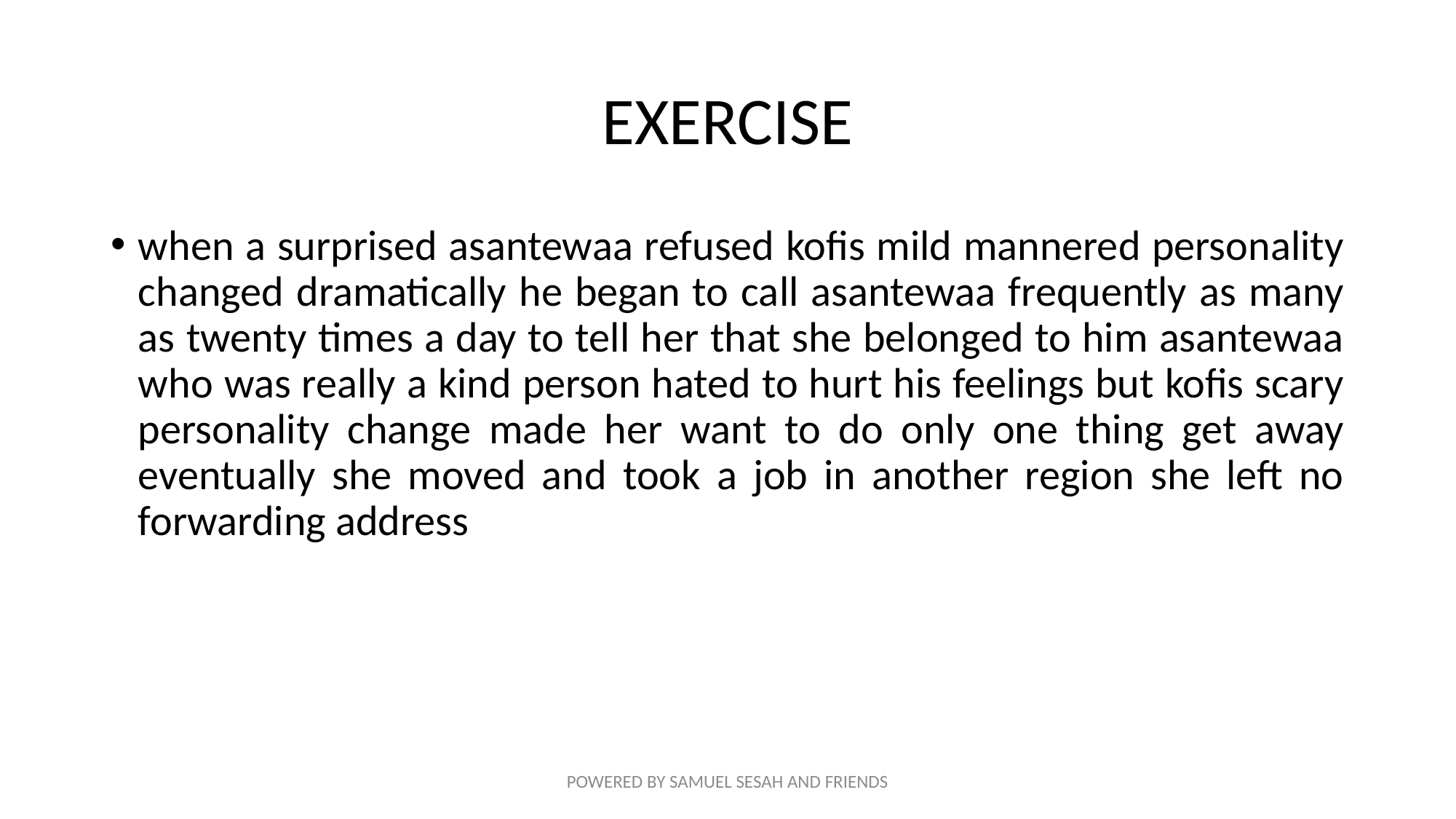

# EXERCISE
when a surprised asantewaa refused kofis mild mannered personality changed dramatically he began to call asantewaa frequently as many as twenty times a day to tell her that she belonged to him asantewaa who was really a kind person hated to hurt his feelings but kofis scary personality change made her want to do only one thing get away eventually she moved and took a job in another region she left no forwarding address

POWERED BY SAMUEL SESAH AND FRIENDS